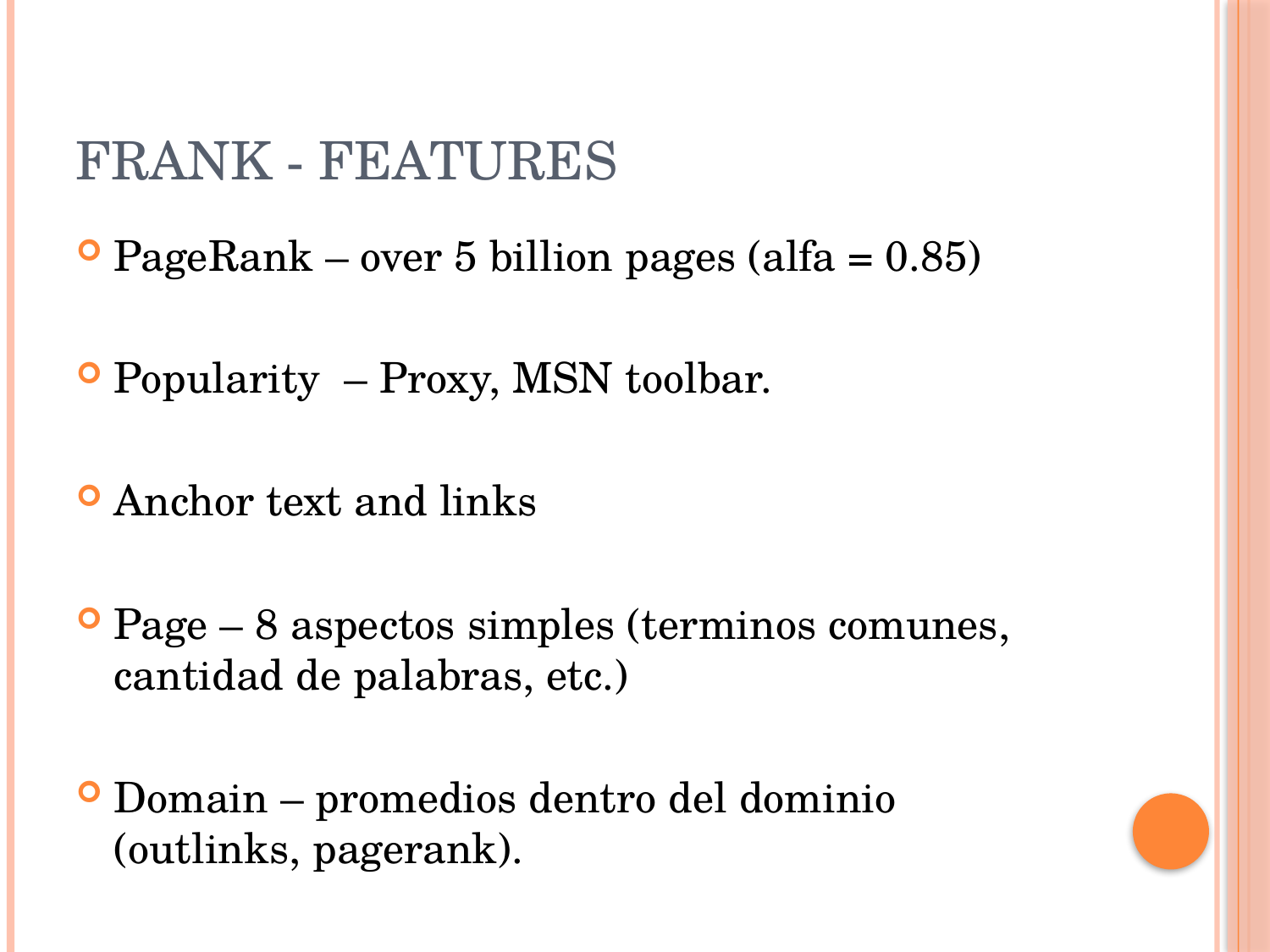

# fRank - Features
PageRank – over 5 billion pages (alfa = 0.85)

Popularity  – Proxy, MSN toolbar.

Anchor text and links

Page – 8 aspectos simples (terminos comunes, cantidad de palabras, etc.)

Domain – promedios dentro del dominio (outlinks, pagerank).